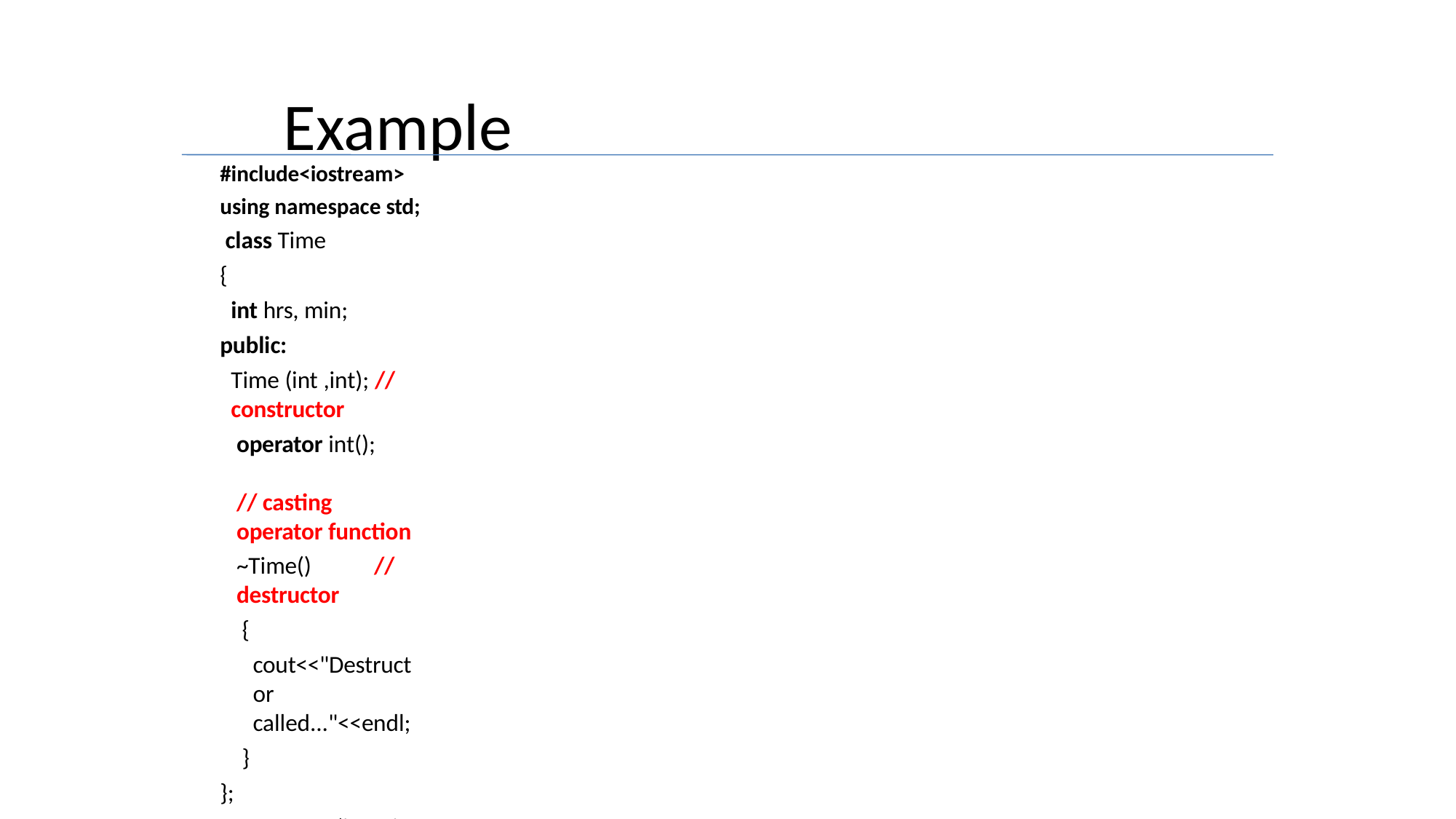

# Example
#include<iostream>  using namespace std;  class Time
{
int hrs, min;
public:
Time (int ,int); // constructor
operator int();	// casting operator function
~Time()	// destructor
{
cout<<"Destructor called..."<<endl;
}
};
Time::Time (int a,int b)
{
cout<<"Constructor called with two parameters..."<<endl;  hrs=a;
min=b;
}